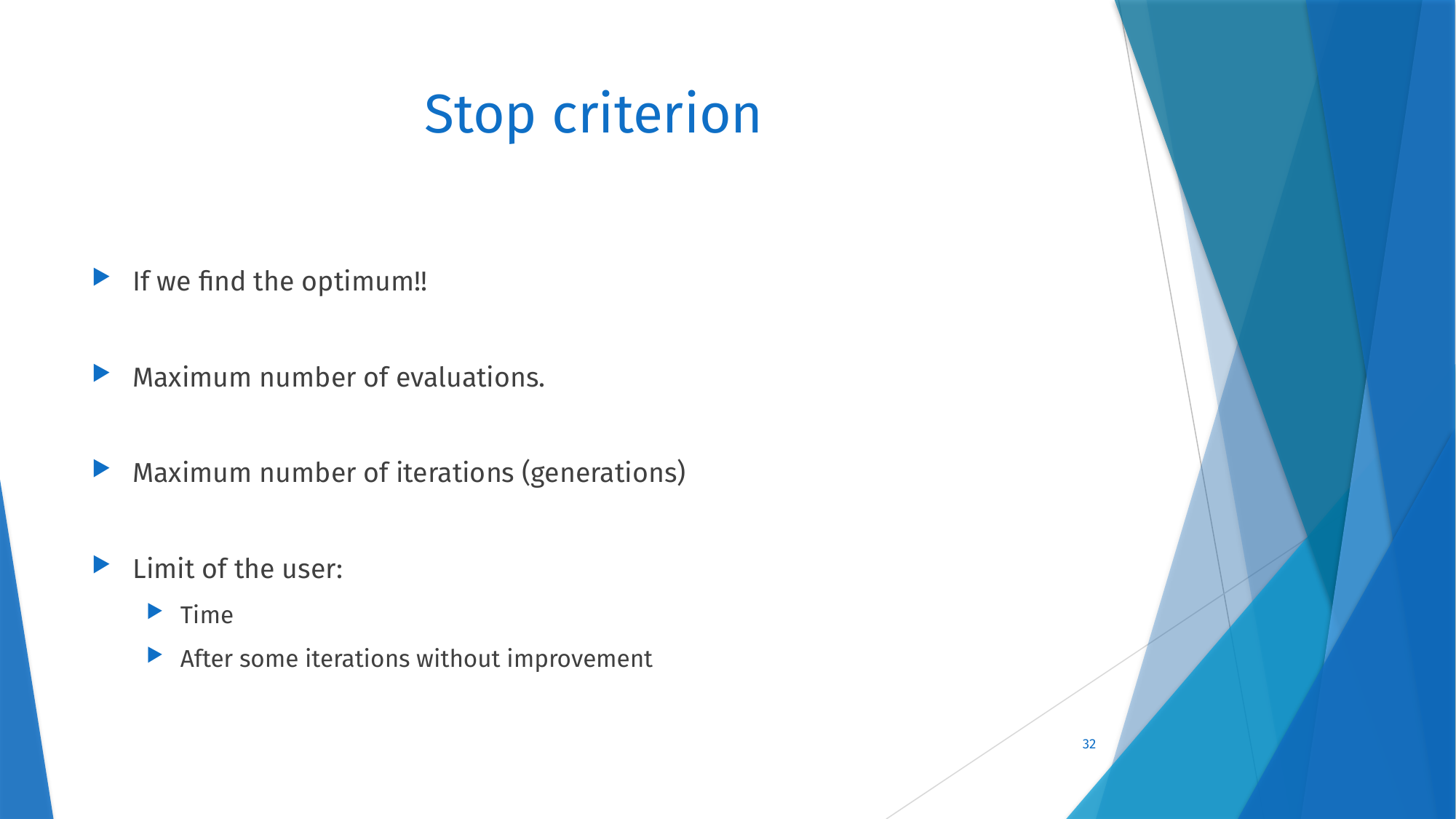

# Stop criterion
If we find the optimum!!

Maximum number of evaluations.

Maximum number of iterations (generations)

Limit of the user:
Time
After some iterations without improvement
32